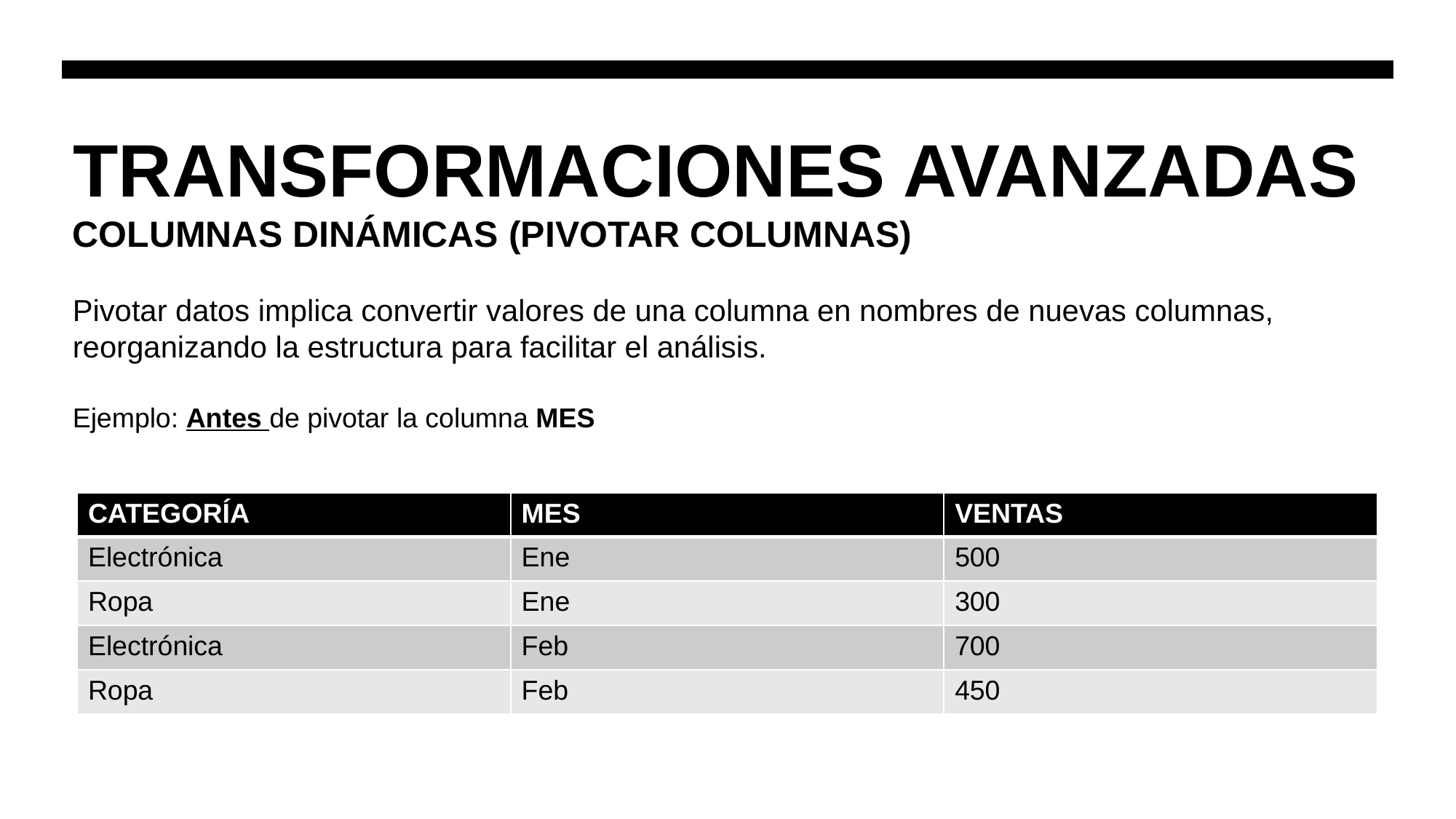

# TRANSFORMACIONES AVANZADAS

COLUMNAS DINÁMICAS (PIVOTAR COLUMNAS)

Pivotar datos implica convertir valores de una columna en nombres de nuevas columnas, reorganizando la estructura para facilitar el análisis.

Ejemplo: Antes de pivotar la columna MES

| CATEGORÍA | MES | VENTAS |
| --- | --- | --- |
| Electrónica | Ene | 500 |
| Ropa | Ene | 300 |
| Electrónica | Feb | 700 |
| Ropa | Feb | 450 |